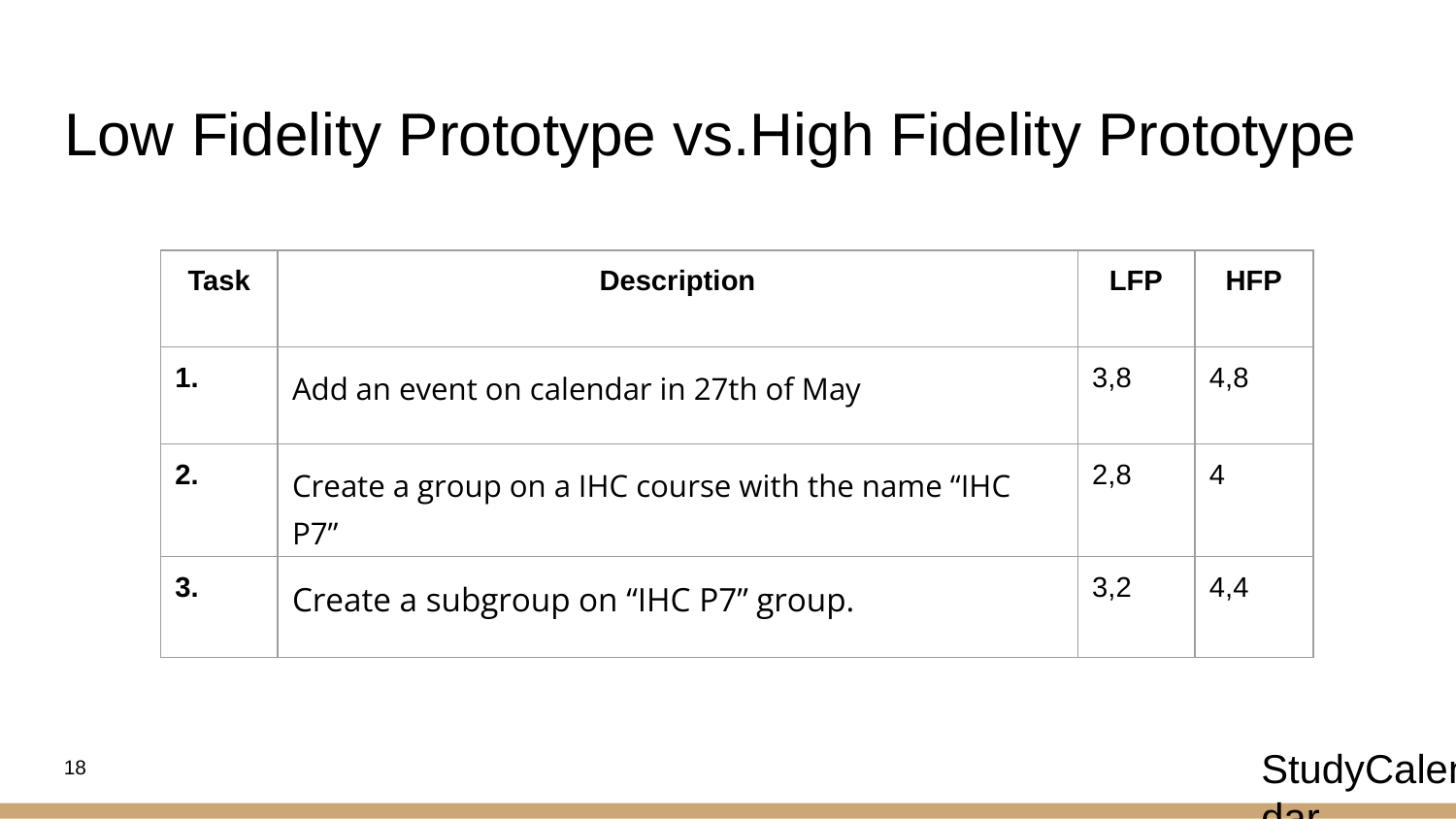

# Low Fidelity Prototype vs.High Fidelity Prototype
| Task | Description | LFP | HFP |
| --- | --- | --- | --- |
| 1. | Add an event on calendar in 27th of May | 3,8 | 4,8 |
| 2. | Create a group on a IHC course with the name “IHC P7” | 2,8 | 4 |
| 3. | Create a subgroup on “IHC P7” group. | 3,2 | 4,4 |
StudyCalendar
18